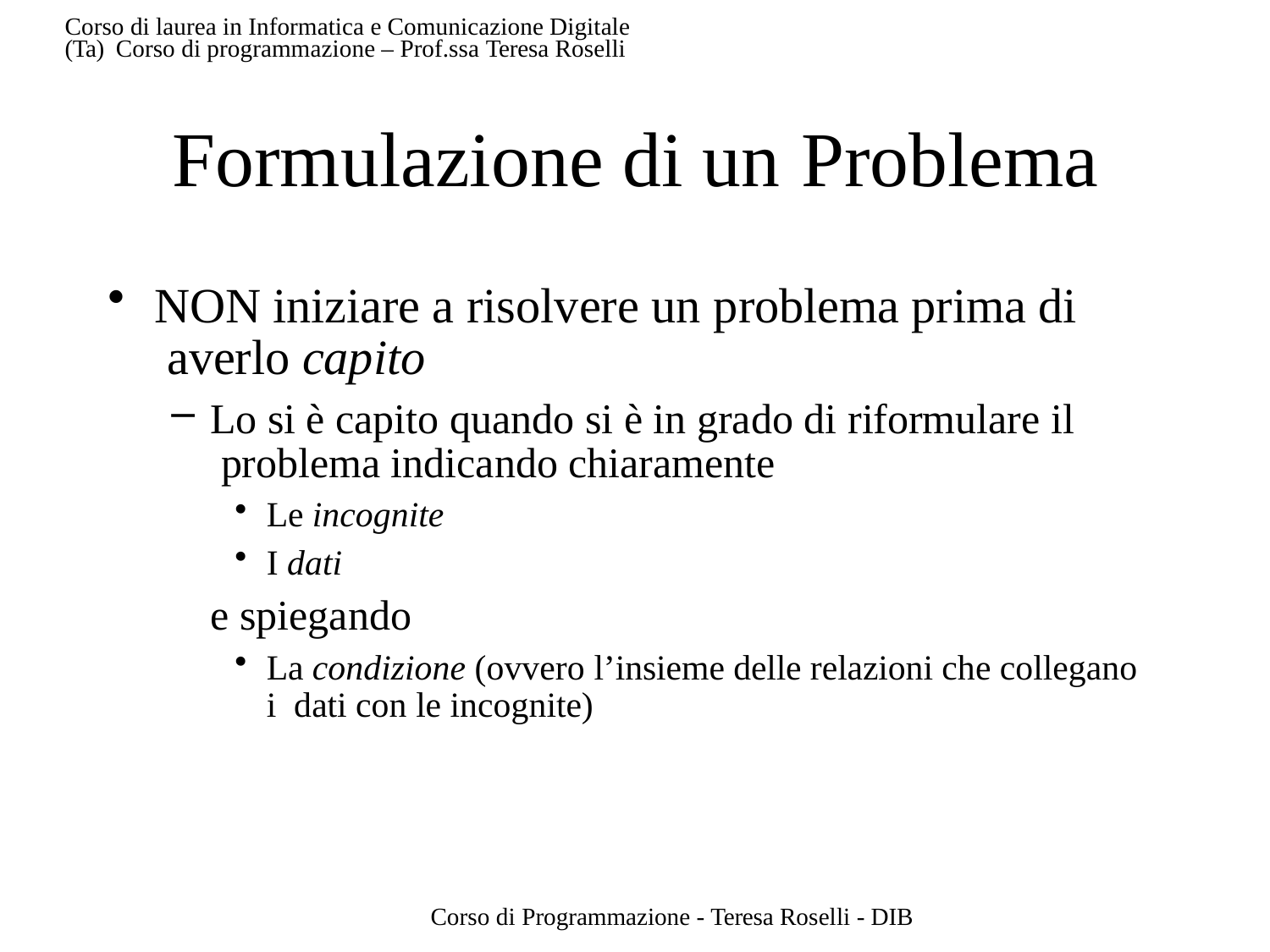

Corso di laurea in Informatica e Comunicazione Digitale (Ta)  Corso di programmazione – Prof.ssa Teresa Roselli
# Formulazione di un Problema
NON iniziare a risolvere un problema prima di  averlo capito
Lo si è capito quando si è in grado di riformulare il  problema indicando chiaramente
Le incognite
I dati
e spiegando
La condizione (ovvero l’insieme delle relazioni che collegano i  dati con le incognite)
Corso di Programmazione - Teresa Roselli - DIB